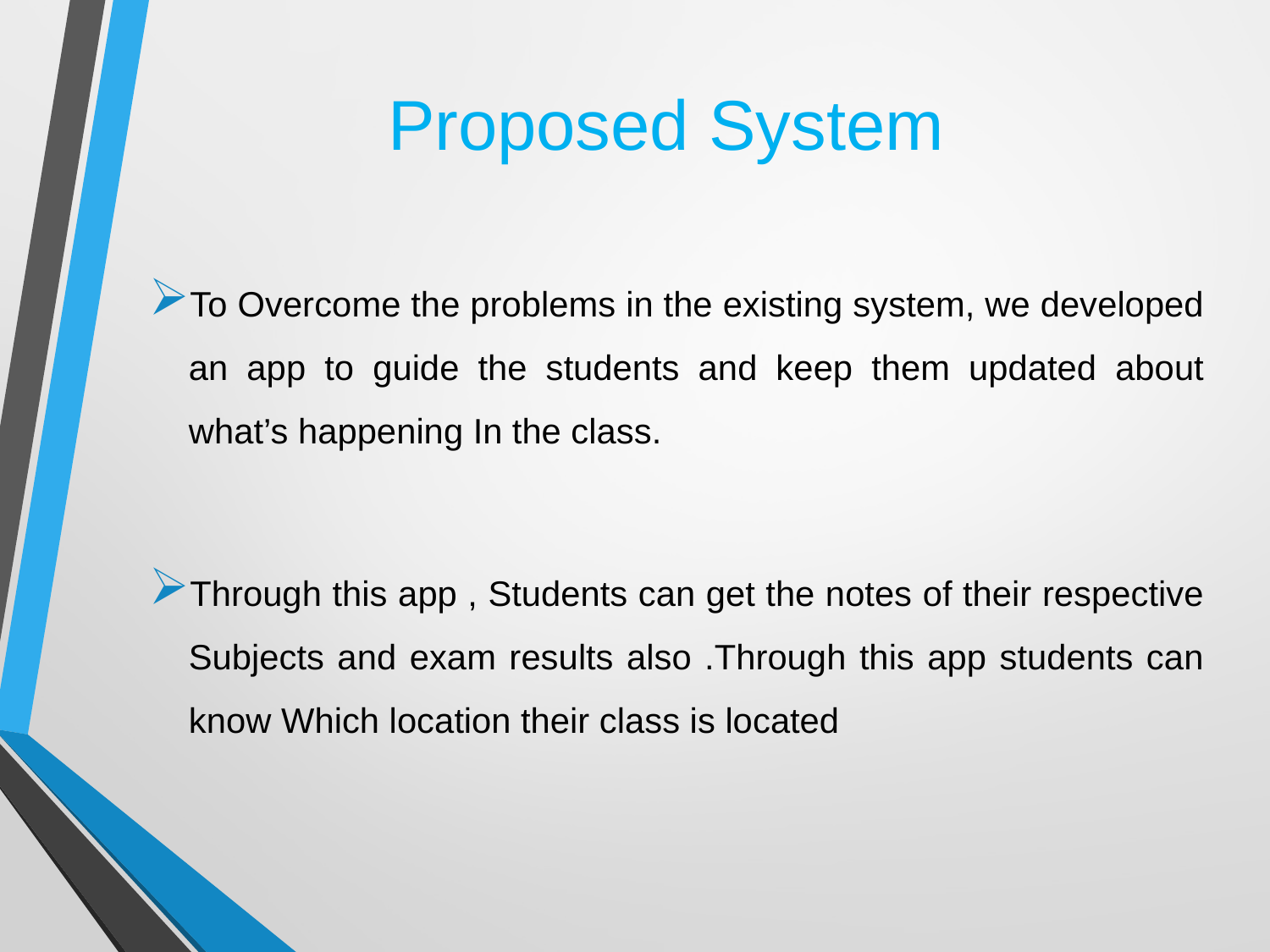

# Proposed System
To Overcome the problems in the existing system, we developed an app to guide the students and keep them updated about what’s happening In the class.

Through this app , Students can get the notes of their respective Subjects and exam results also .Through this app students can know Which location their class is located